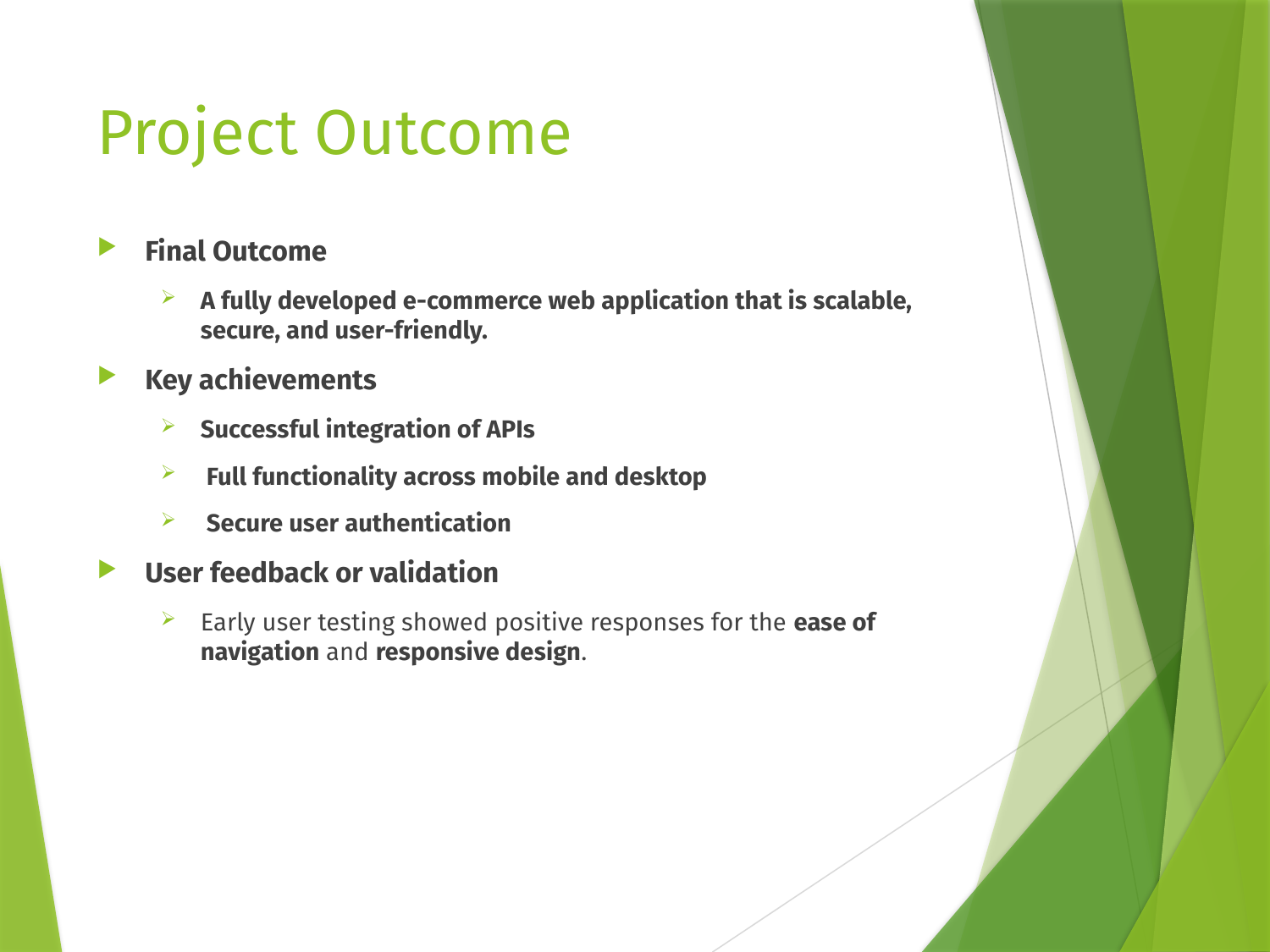

# Project Outcome
Final Outcome
A fully developed e-commerce web application that is scalable, secure, and user-friendly.
Key achievements
Successful integration of APIs
 Full functionality across mobile and desktop
 Secure user authentication
User feedback or validation
Early user testing showed positive responses for the ease of navigation and responsive design.